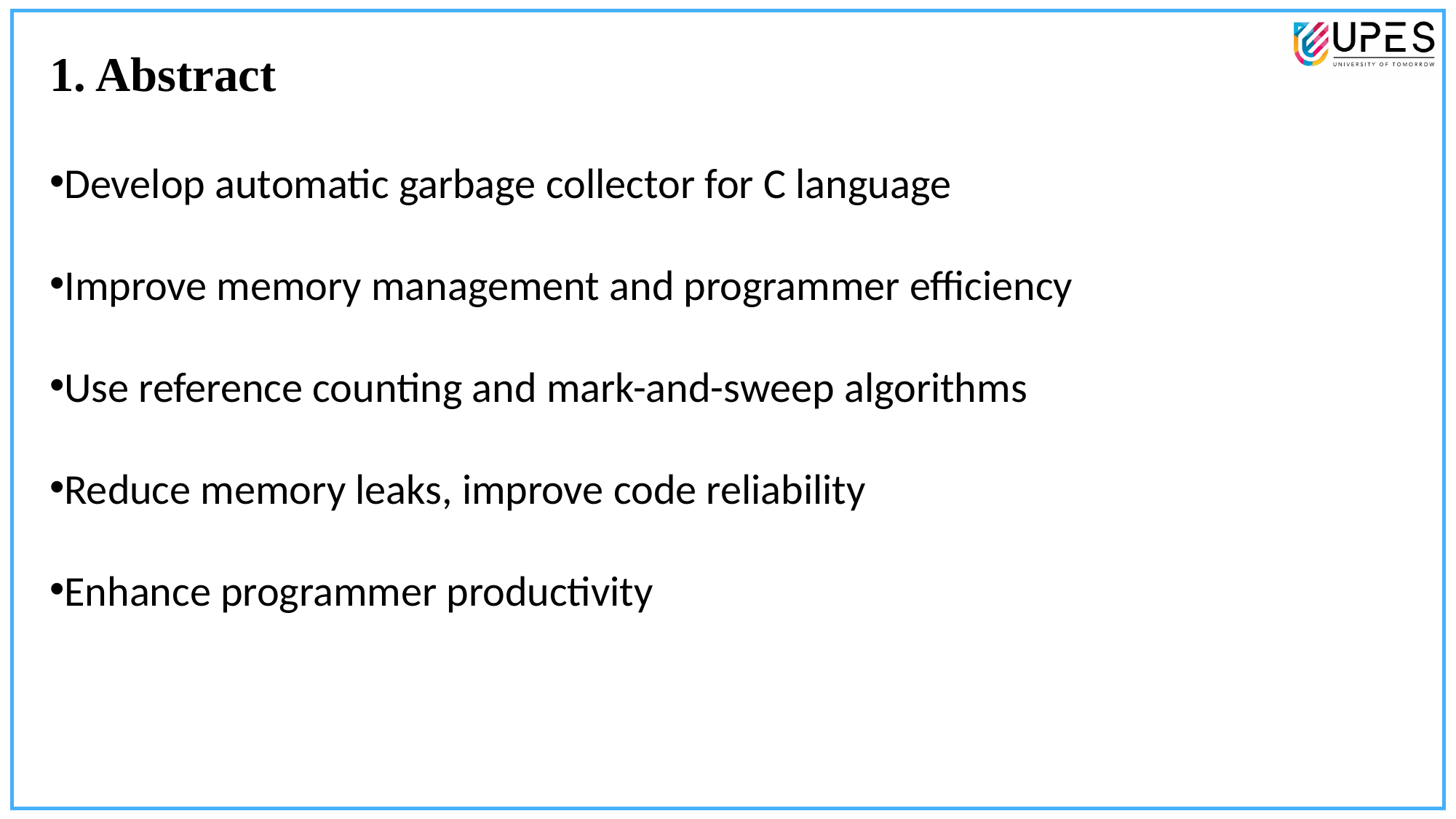

1. Abstract

Develop automatic garbage collector for C language

Improve memory management and programmer efficiency

Use reference counting and mark-and-sweep algorithms

Reduce memory leaks, improve code reliability

Enhance programmer productivity